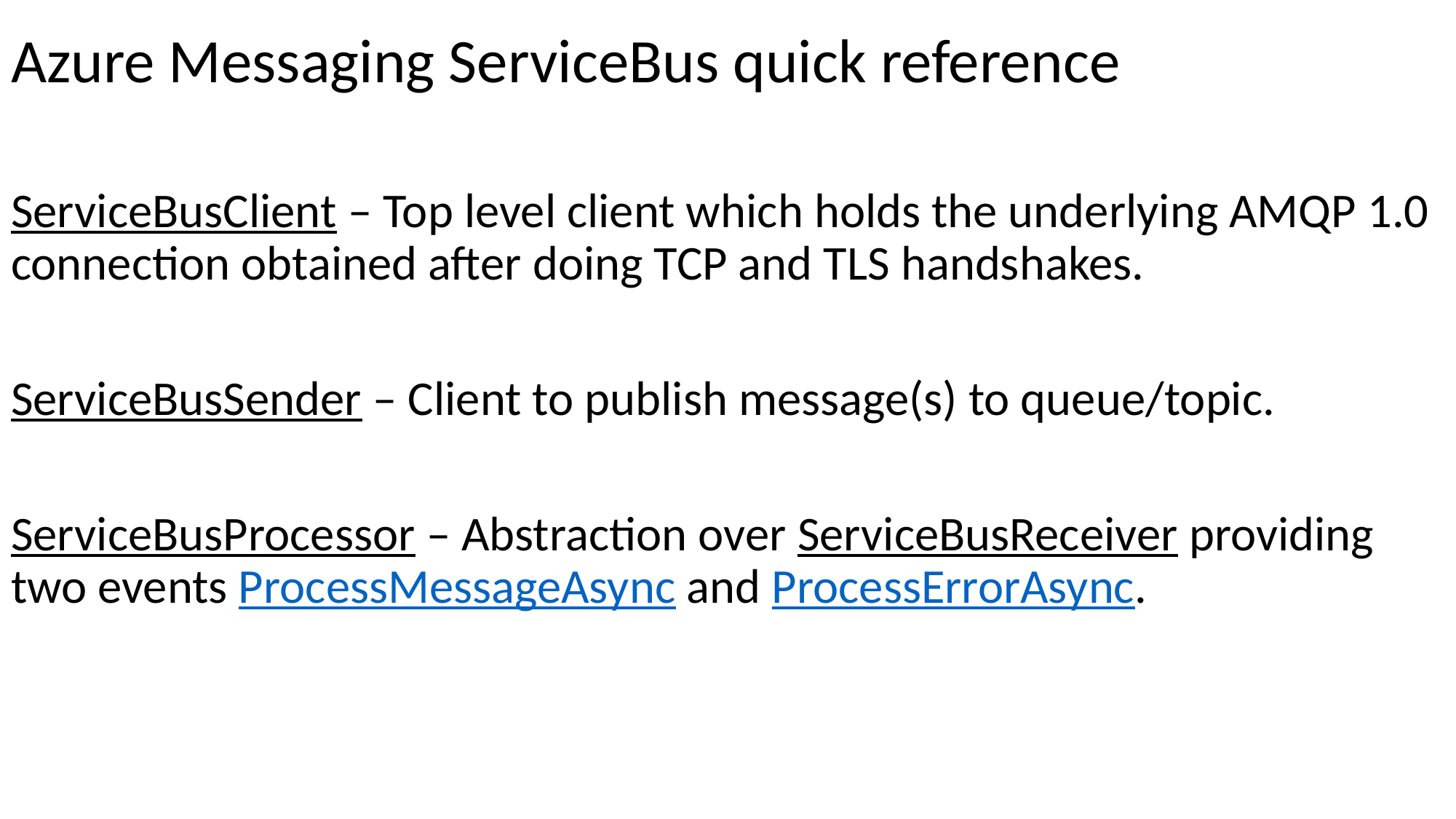

# Azure Messaging ServiceBus quick reference
ServiceBusClient – Top level client which holds the underlying AMQP 1.0 connection obtained after doing TCP and TLS handshakes.

ServiceBusSender – Client to publish message(s) to queue/topic.

ServiceBusProcessor – Abstraction over ServiceBusReceiver providing two events ProcessMessageAsync and ProcessErrorAsync.